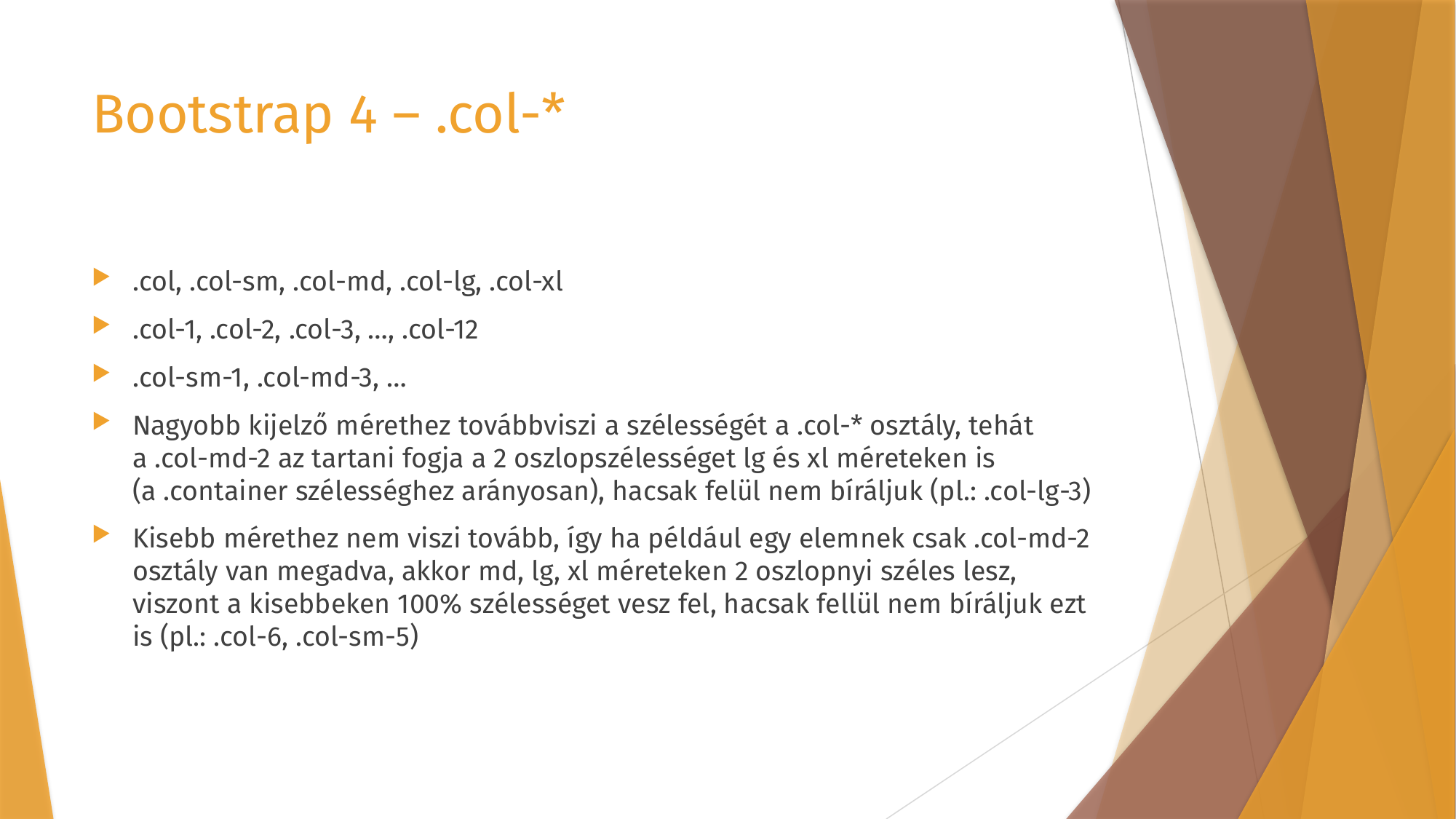

# Bootstrap 4 – .col-*
.col, .col-sm, .col-md, .col-lg, .col-xl
.col-1, .col-2, .col-3, …, .col-12
.col-sm-1, .col-md-3, …
Nagyobb kijelző mérethez továbbviszi a szélességét a .col-* osztály, tehát a .col-md-2 az tartani fogja a 2 oszlopszélességet lg és xl méreteken is (a .container szélességhez arányosan), hacsak felül nem bíráljuk (pl.: .col-lg-3)
Kisebb mérethez nem viszi tovább, így ha például egy elemnek csak .col-md-2 osztály van megadva, akkor md, lg, xl méreteken 2 oszlopnyi széles lesz, viszont a kisebbeken 100% szélességet vesz fel, hacsak fellül nem bíráljuk ezt is (pl.: .col-6, .col-sm-5)